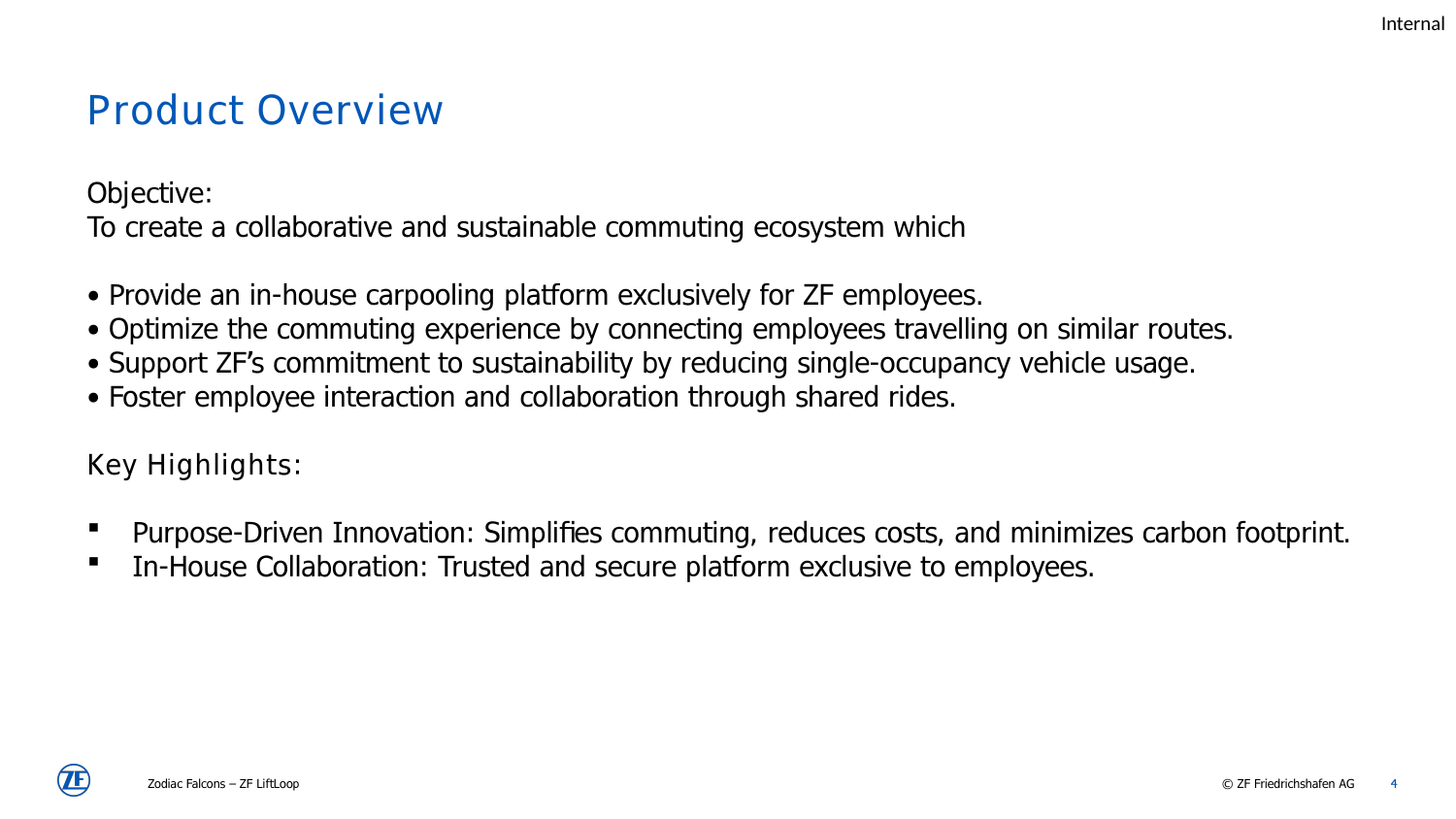

Product Overview
Objective:
To create a collaborative and sustainable commuting ecosystem which

• Provide an in-house carpooling platform exclusively for ZF employees.
• Optimize the commuting experience by connecting employees travelling on similar routes.
• Support ZF’s commitment to sustainability by reducing single-occupancy vehicle usage.
• Foster employee interaction and collaboration through shared rides.

Key Highlights:

Purpose-Driven Innovation: Simplifies commuting, reduces costs, and minimizes carbon footprint.
In-House Collaboration: Trusted and secure platform exclusive to employees.
Zodiac Falcons – ZF LiftLoop
4